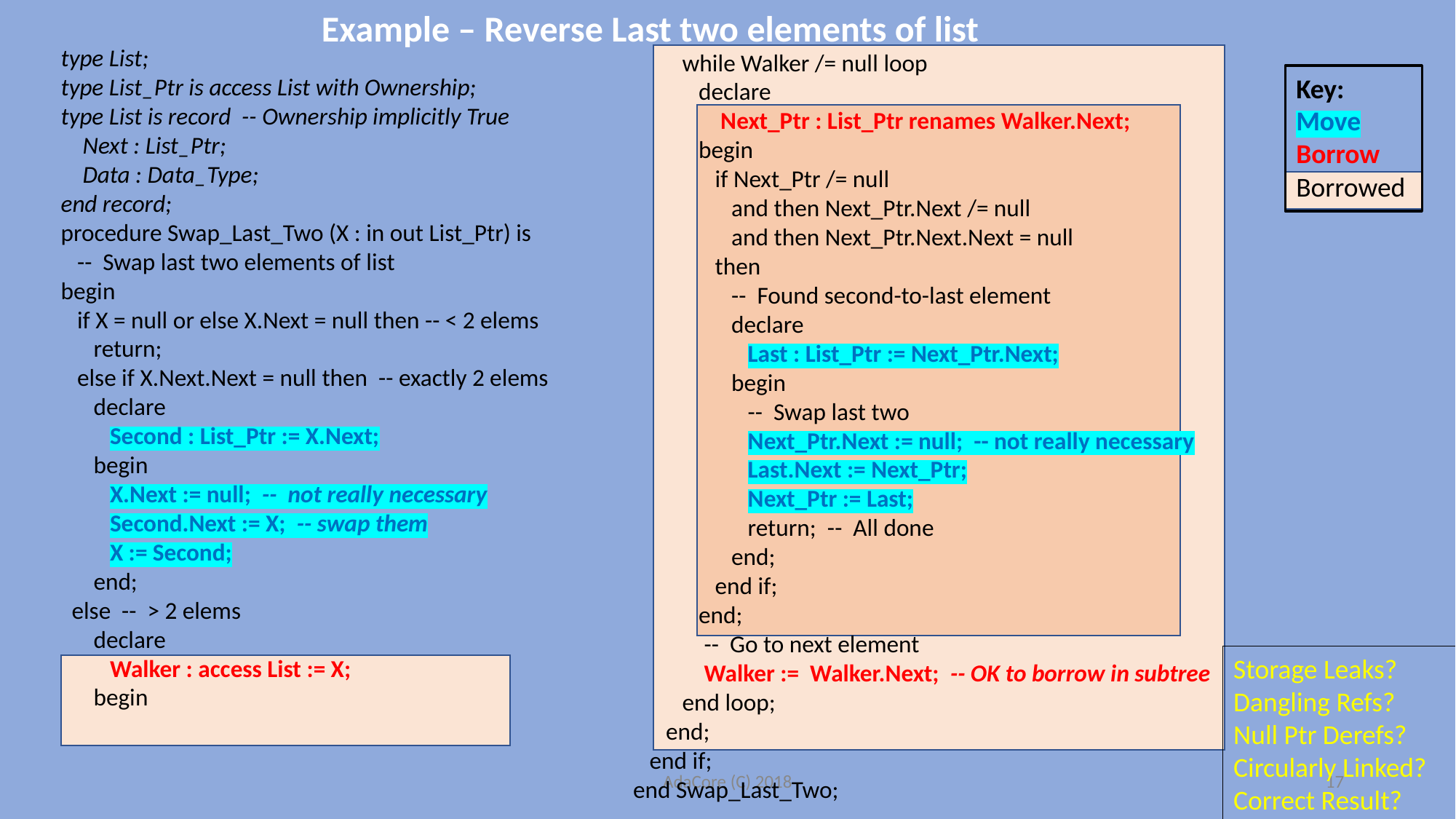

Example – Reverse Last two elements of list
 type List;
 type List_Ptr is access List with Ownership;
 type List is record  -- Ownership implicitly True
     Next : List_Ptr;
     Data : Data_Type;
 end record;
 procedure Swap_Last_Two (X : in out List_Ptr) is
    --  Swap last two elements of list
 begin
    if X = null or else X.Next = null then -- < 2 elems
       return;
    else if X.Next.Next = null then  -- exactly 2 elems
       declare
          Second : List_Ptr := X.Next;
       begin
          X.Next := null;  --  not really necessary
          Second.Next := X;  -- swap them
          X := Second;
       end;
   else  --  > 2 elems
       declare
          Walker : access List := X;
       begin

          while Walker /= null loop
             declare
                 Next_Ptr : List_Ptr renames Walker.Next;
             begin
                if Next_Ptr /= null
                   and then Next_Ptr.Next /= null
                   and then Next_Ptr.Next.Next = null
                then
                   --  Found second-to-last element
                   declare
                      Last : List_Ptr := Next_Ptr.Next;
                   begin
                      --  Swap last two
                      Next_Ptr.Next := null;  -- not really necessary
                      Last.Next := Next_Ptr;
                      Next_Ptr := Last;
                      return;  --  All done
                   end;
                end if;
             end;
              --  Go to next element
              Walker :=  Walker.Next;  -- OK to borrow in subtree
          end loop;
       end;
    end if;
 end Swap_Last_Two;

Key:
Move
Borrow
Borrowed

Storage Leaks?
Dangling Refs?
Null Ptr Derefs?
Circularly Linked?
Correct Result?

AdaCore (C) 2018
17